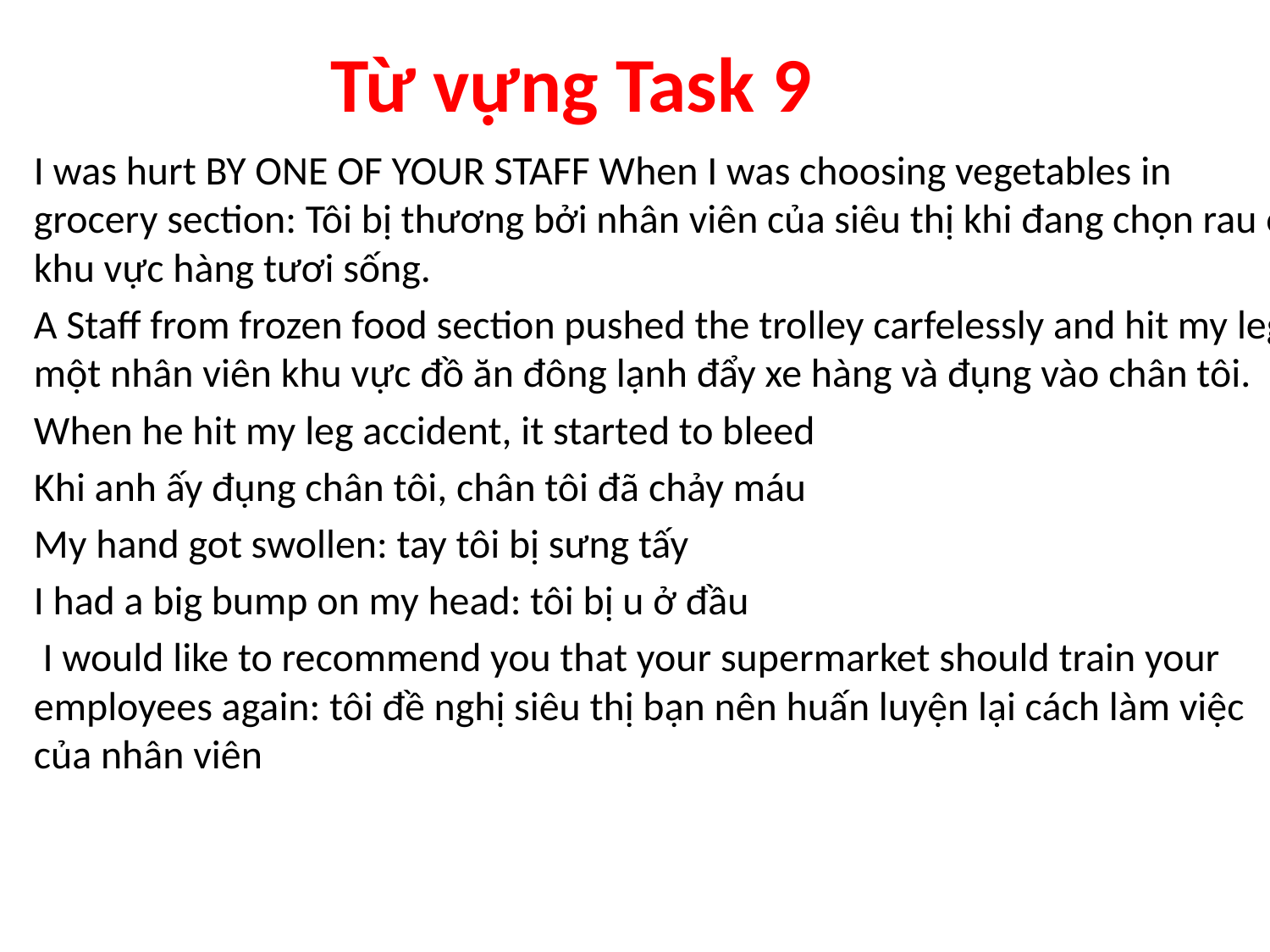

Từ vựng Task 9

I was hurt BY ONE OF YOUR STAFF When I was choosing vegetables in grocery section: Tôi bị thương bởi nhân viên của siêu thị khi đang chọn rau ở khu vực hàng tươi sống.
A Staff from frozen food section pushed the trolley carfelessly and hit my leg: một nhân viên khu vực đồ ăn đông lạnh đẩy xe hàng và đụng vào chân tôi.
When he hit my leg accident, it started to bleed
Khi anh ấy đụng chân tôi, chân tôi đã chảy máu
My hand got swollen: tay tôi bị sưng tấy
I had a big bump on my head: tôi bị u ở đầu
 I would like to recommend you that your supermarket should train your employees again: tôi đề nghị siêu thị bạn nên huấn luyện lại cách làm việc của nhân viên

#